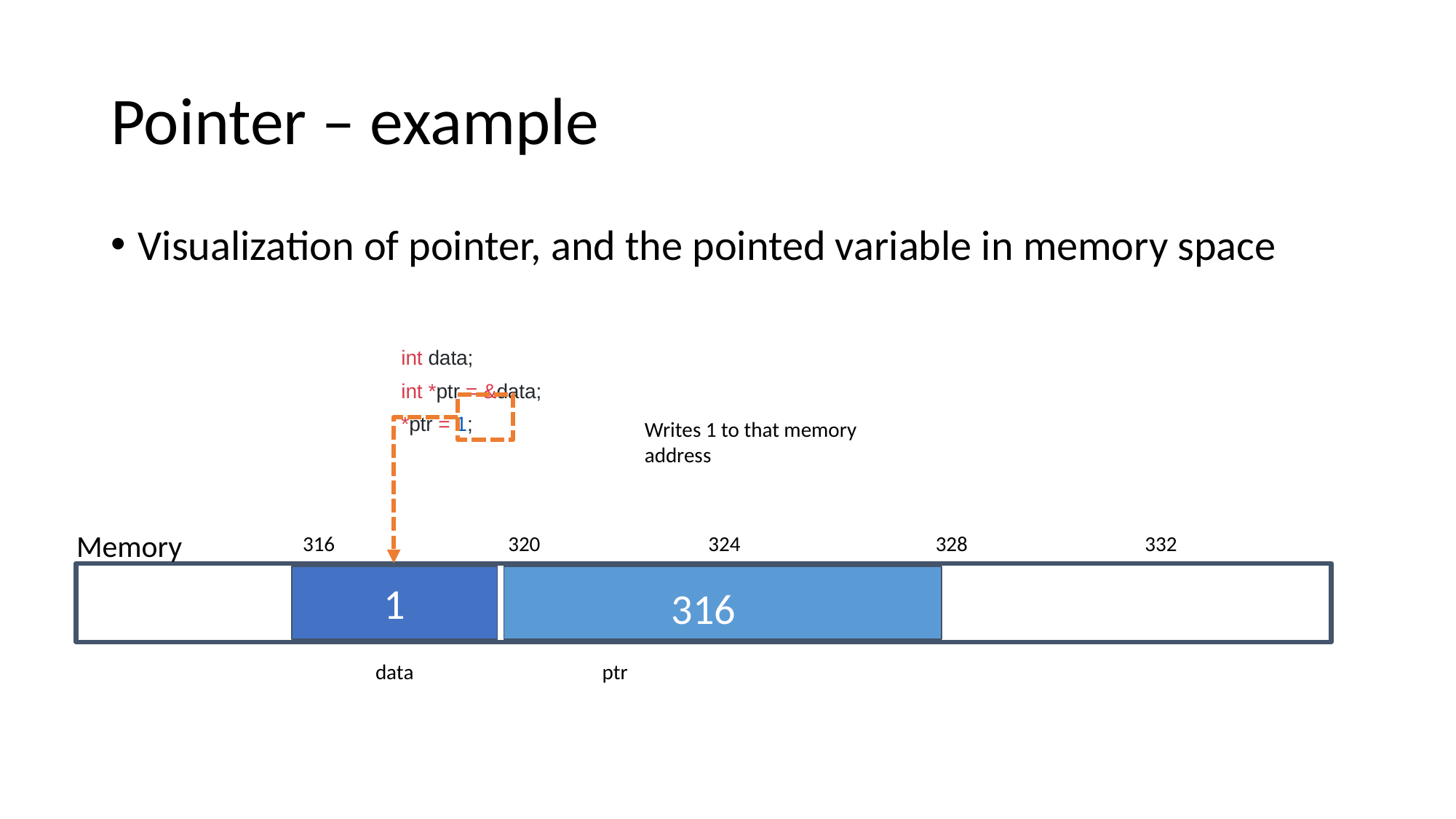

# Pointer – example
Visualization of pointer, and the pointed variable in memory space
   int data;
   int *ptr = &data;
   *ptr = 1;

Writes 1 to that memory address
Memory
316
320
324
328
332

1

316
data
ptr